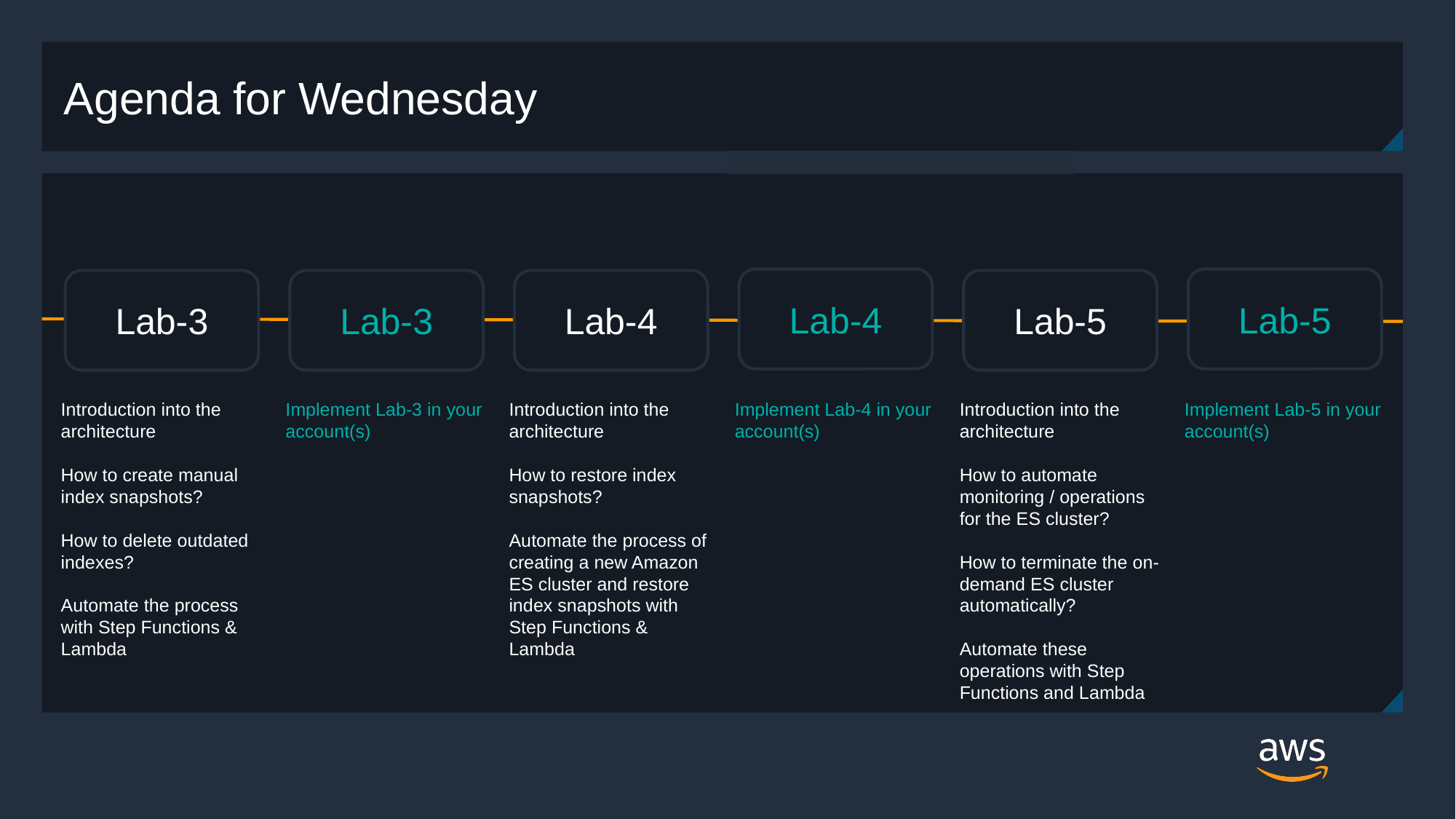

Agenda for Wednesday

Lab-4
Lab-5
Lab-3
Lab-3
Lab-4
Lab-5
Introduction into the architecture

How to create manual index snapshots?

How to delete outdated indexes?

Automate the process with Step Functions & Lambda

Implement Lab-3 in your account(s)
Introduction into the architecture

How to restore index snapshots?

Automate the process of creating a new Amazon ES cluster and restore index snapshots with Step Functions & Lambda

Implement Lab-4 in your account(s)
Introduction into the architecture

How to automate monitoring / operations for the ES cluster?

How to terminate the on-demand ES cluster automatically?

Automate these operations with Step Functions and Lambda

Implement Lab-5 in your account(s)